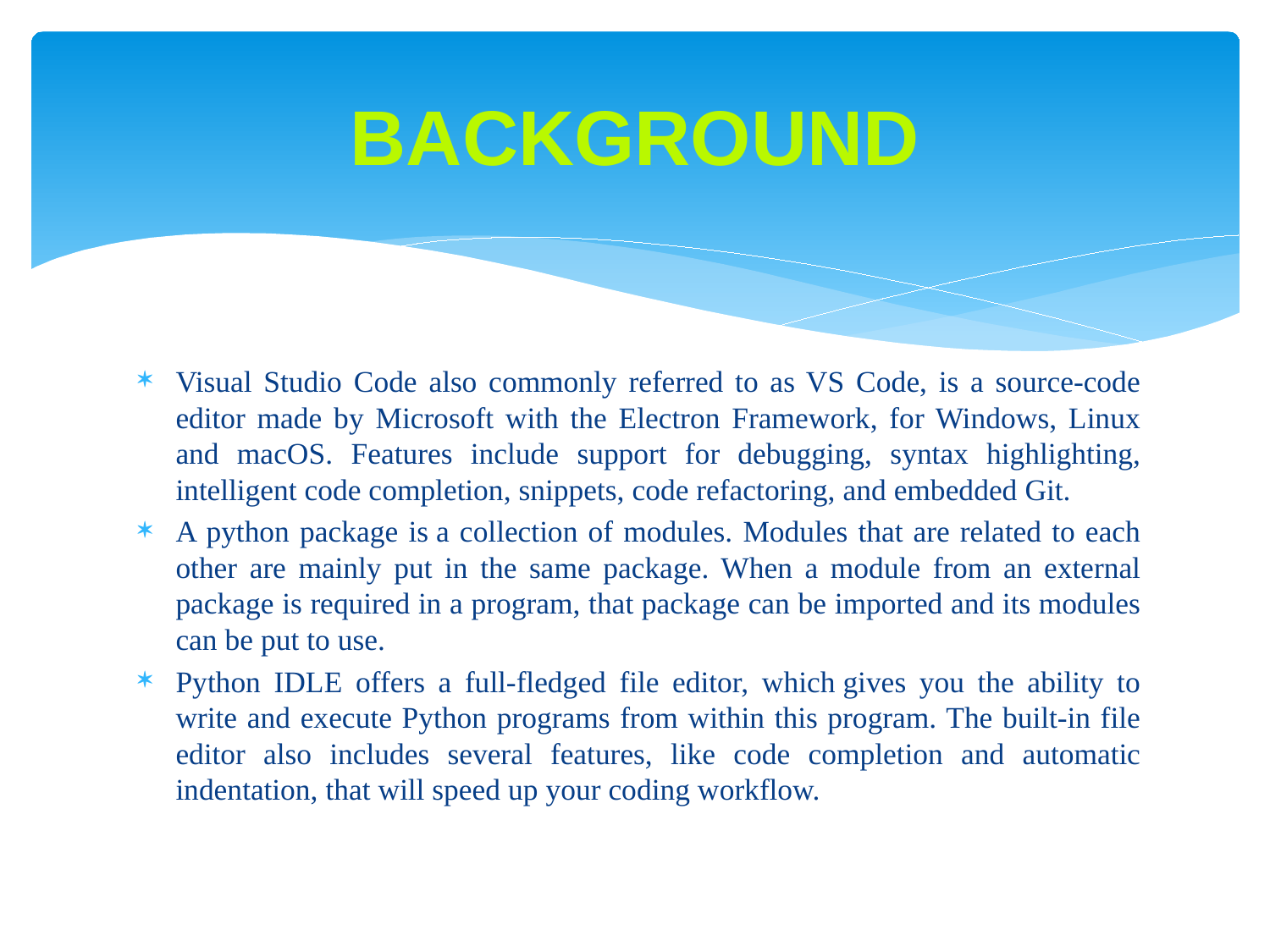

# BACKGROUND
Visual Studio Code also commonly referred to as VS Code, is a source-code editor made by Microsoft with the Electron Framework, for Windows, Linux and macOS. Features include support for debugging, syntax highlighting, intelligent code completion, snippets, code refactoring, and embedded Git.
A python package is a collection of modules. Modules that are related to each other are mainly put in the same package. When a module from an external package is required in a program, that package can be imported and its modules can be put to use.
Python IDLE offers a full-fledged file editor, which gives you the ability to write and execute Python programs from within this program. The built-in file editor also includes several features, like code completion and automatic indentation, that will speed up your coding workflow.